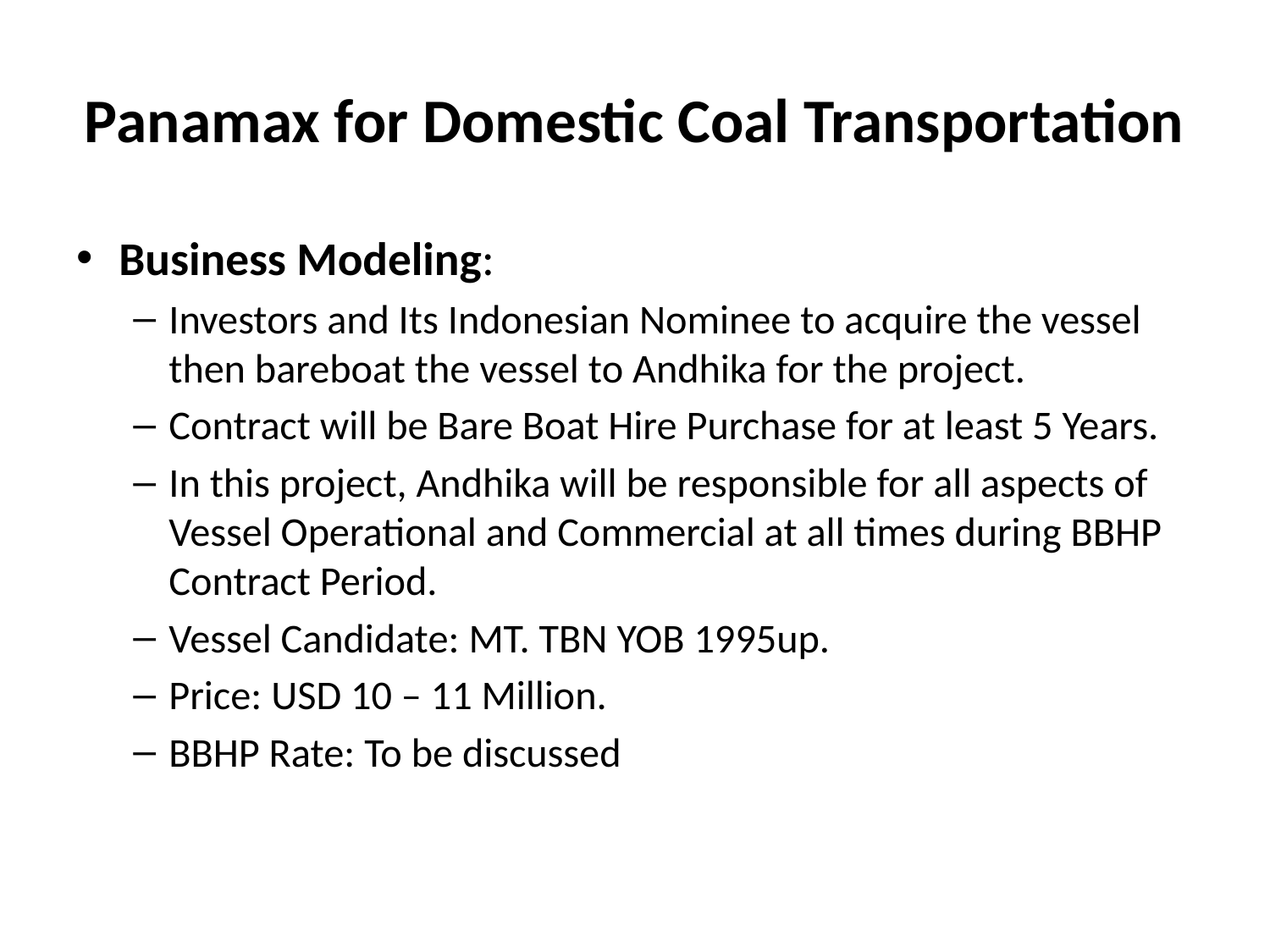

# Panamax for Domestic Coal Transportation
Business Modeling:
Investors and Its Indonesian Nominee to acquire the vessel then bareboat the vessel to Andhika for the project.
Contract will be Bare Boat Hire Purchase for at least 5 Years.
In this project, Andhika will be responsible for all aspects of Vessel Operational and Commercial at all times during BBHP Contract Period.
Vessel Candidate: MT. TBN YOB 1995up.
Price: USD 10 – 11 Million.
BBHP Rate: To be discussed